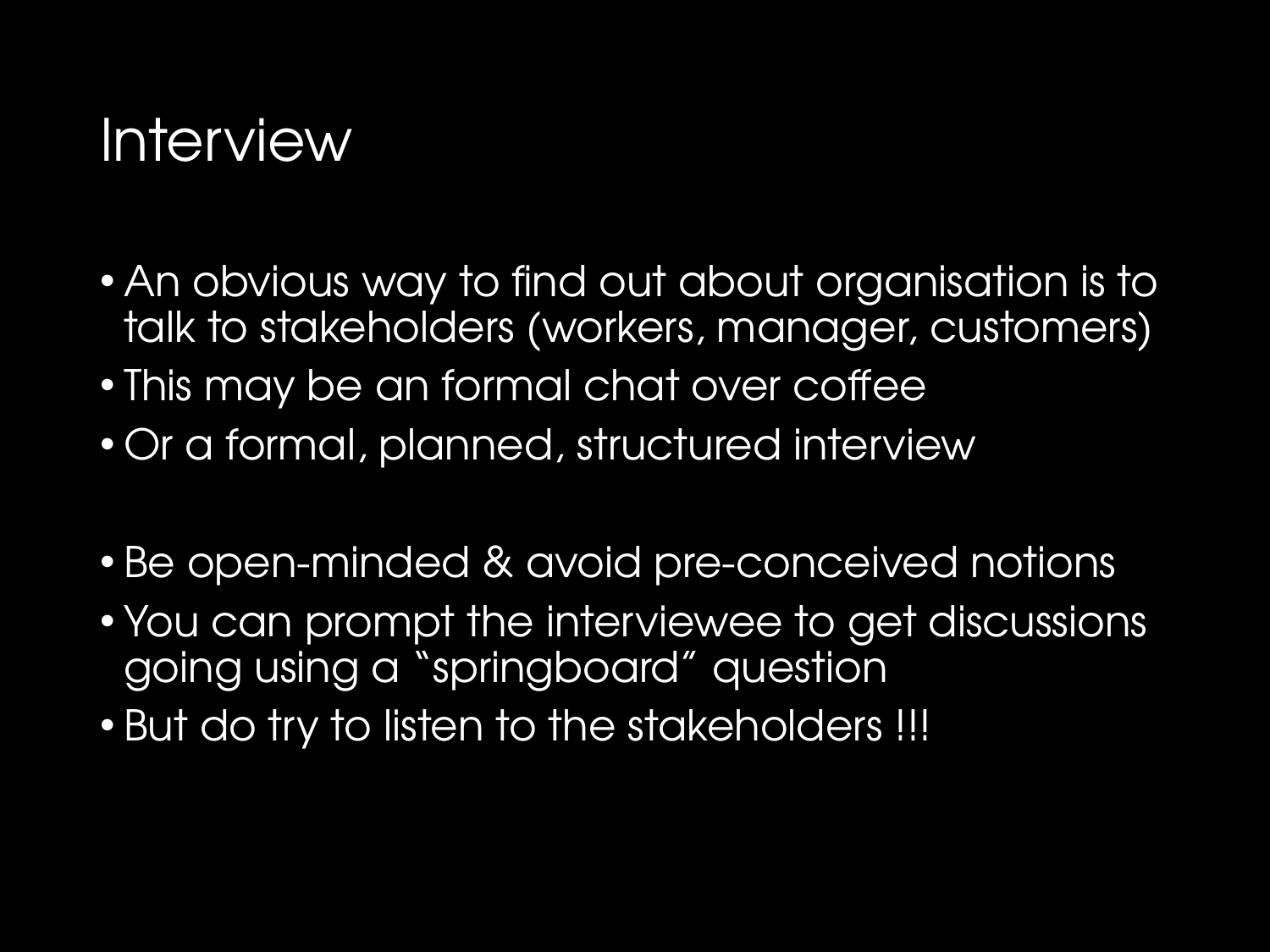

# Interview
An obvious way to find out about organisation is to talk to stakeholders (workers, manager, customers)
This may be an formal chat over coffee
Or a formal, planned, structured interview

Be open-minded & avoid pre-conceived notions
You can prompt the interviewee to get discussions going using a “springboard” question
But do try to listen to the stakeholders !!!